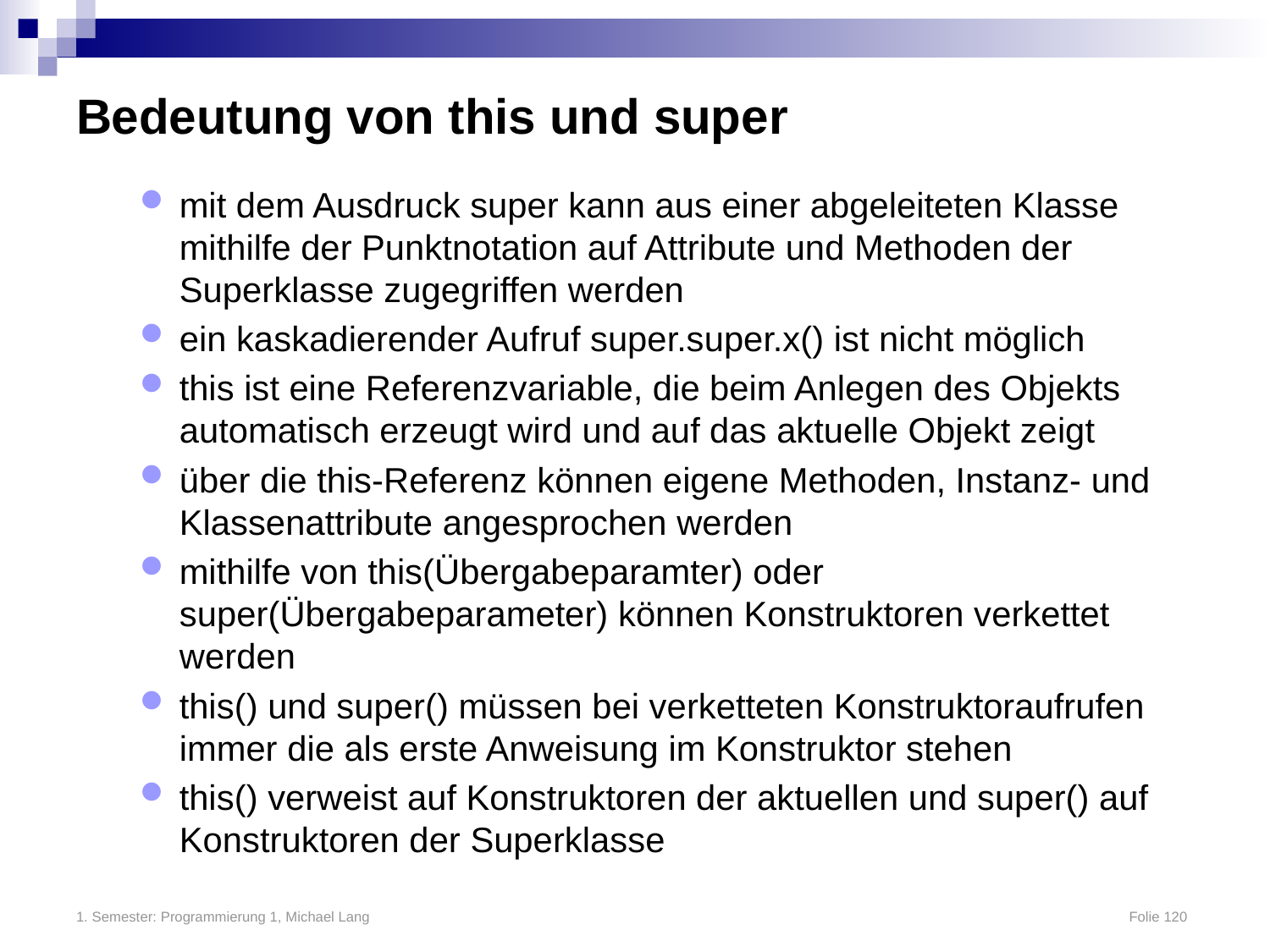

# Bedeutung von this und super
mit dem Ausdruck super kann aus einer abgeleiteten Klasse mithilfe der Punktnotation auf Attribute und Methoden der Superklasse zugegriffen werden
ein kaskadierender Aufruf super.super.x() ist nicht möglich
this ist eine Referenzvariable, die beim Anlegen des Objekts automatisch erzeugt wird und auf das aktuelle Objekt zeigt
über die this-Referenz können eigene Methoden, Instanz- und Klassenattribute angesprochen werden
mithilfe von this(Übergabeparamter) oder super(Übergabeparameter) können Konstruktoren verkettet werden
this() und super() müssen bei verketteten Konstruktoraufrufen immer die als erste Anweisung im Konstruktor stehen
this() verweist auf Konstruktoren der aktuellen und super() auf Konstruktoren der Superklasse
1. Semester: Programmierung 1, Michael Lang	Folie 120